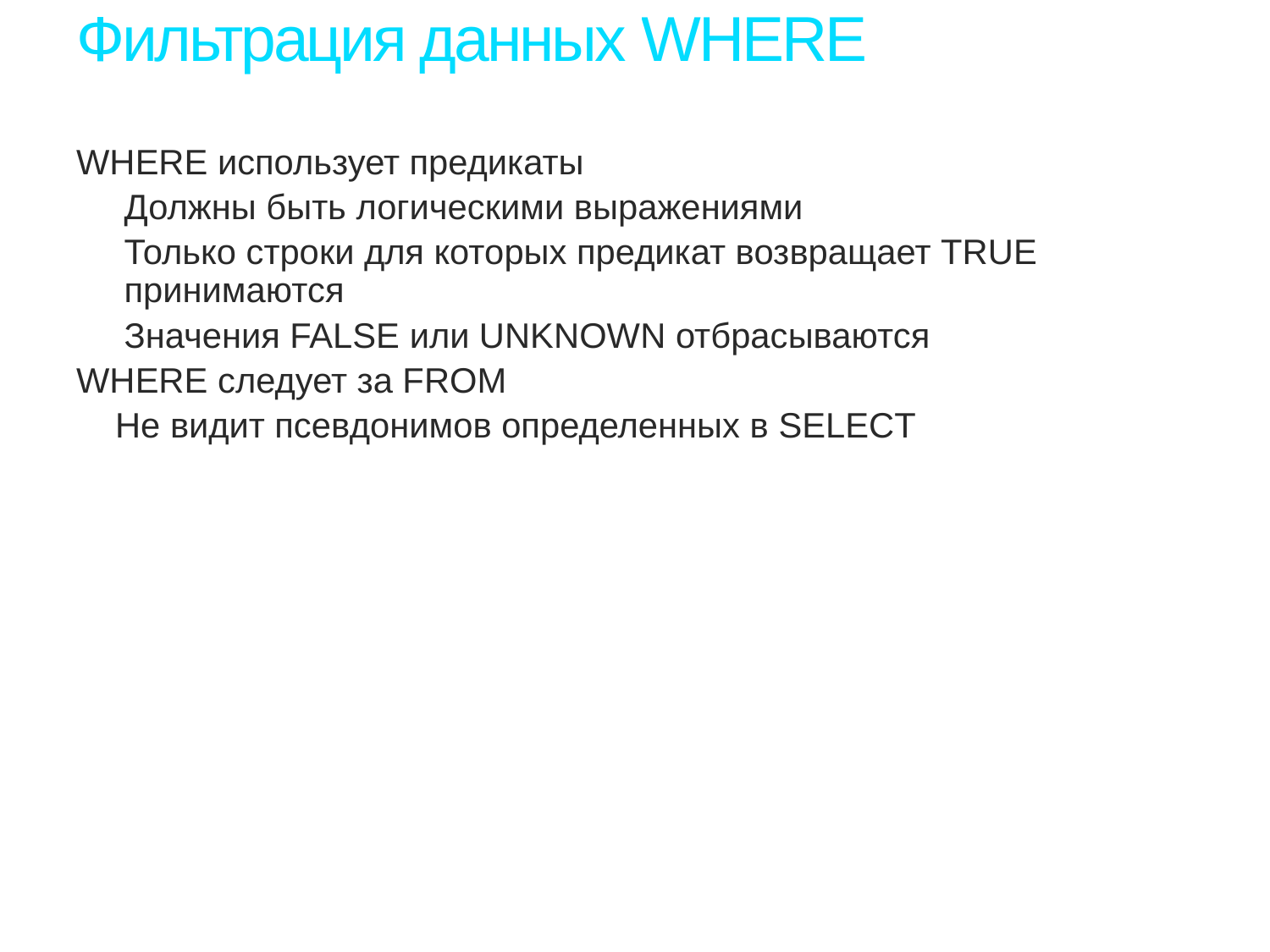

# Фильтрация данных WHERE
WHERE использует предикаты
Должны быть логическими выражениями
Только строки для которых предикат возвращает TRUE принимаются
Значения FALSE или UNKNOWN отбрасываются
WHERE следует за FROM
    Не видит псевдонимов определенных в SELECT